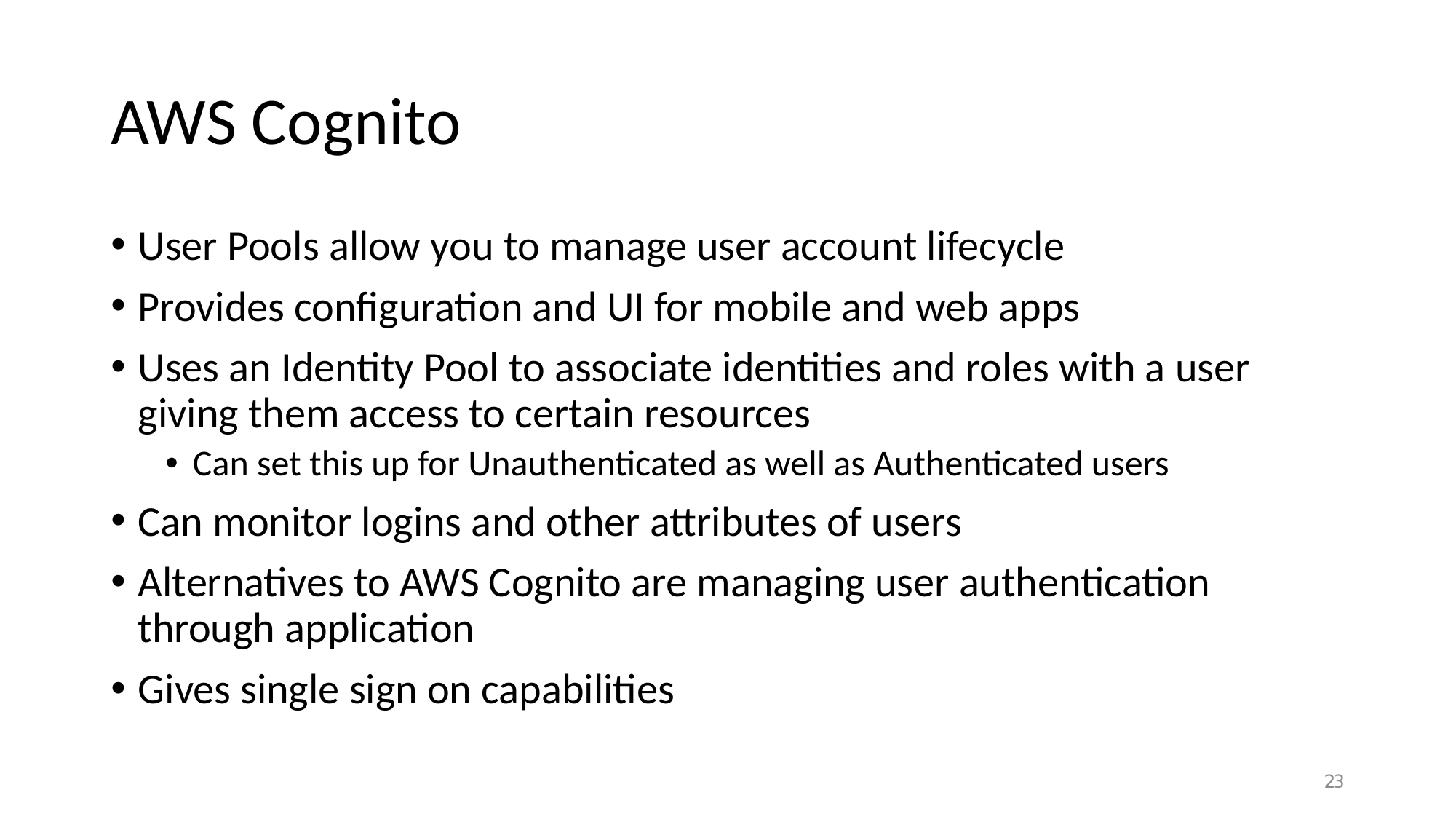

# AWS Cognito
User Pools allow you to manage user account lifecycle
Provides configuration and UI for mobile and web apps
Uses an Identity Pool to associate identities and roles with a user giving them access to certain resources
Can set this up for Unauthenticated as well as Authenticated users
Can monitor logins and other attributes of users
Alternatives to AWS Cognito are managing user authentication through application
Gives single sign on capabilities

23